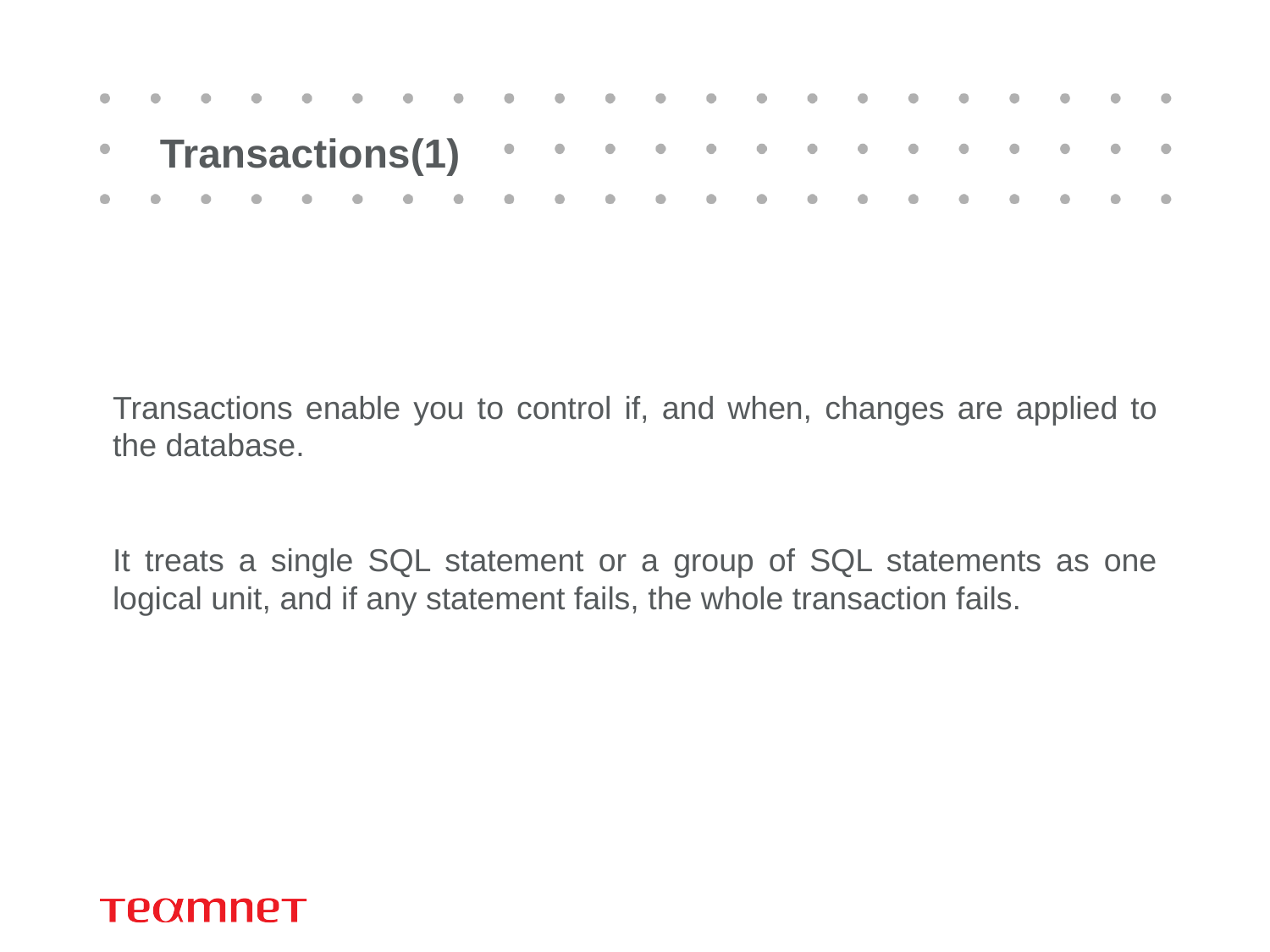

# Transactions(1)

Transactions enable you to control if, and when, changes are applied to the database.

It treats a single SQL statement or a group of SQL statements as one logical unit, and if any statement fails, the whole transaction fails.